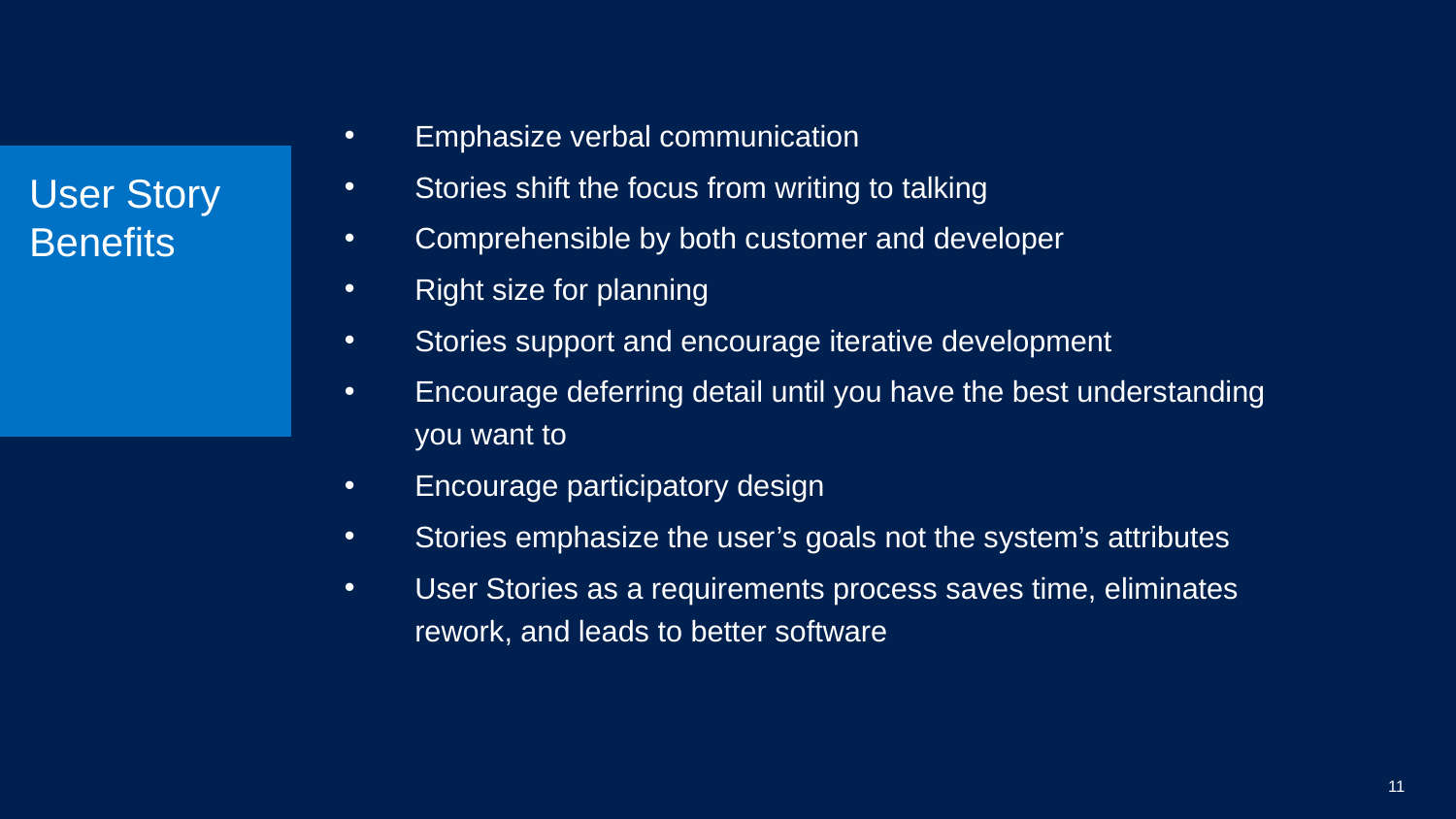

Emphasize verbal communication
Stories shift the focus from writing to talking
Comprehensible by both customer and developer
Right size for planning
Stories support and encourage iterative development
Encourage deferring detail until you have the best understanding you want to
Encourage participatory design
Stories emphasize the user’s goals not the system’s attributes
User Stories as a requirements process saves time, eliminates rework, and leads to better software

# User Story Benefits
11